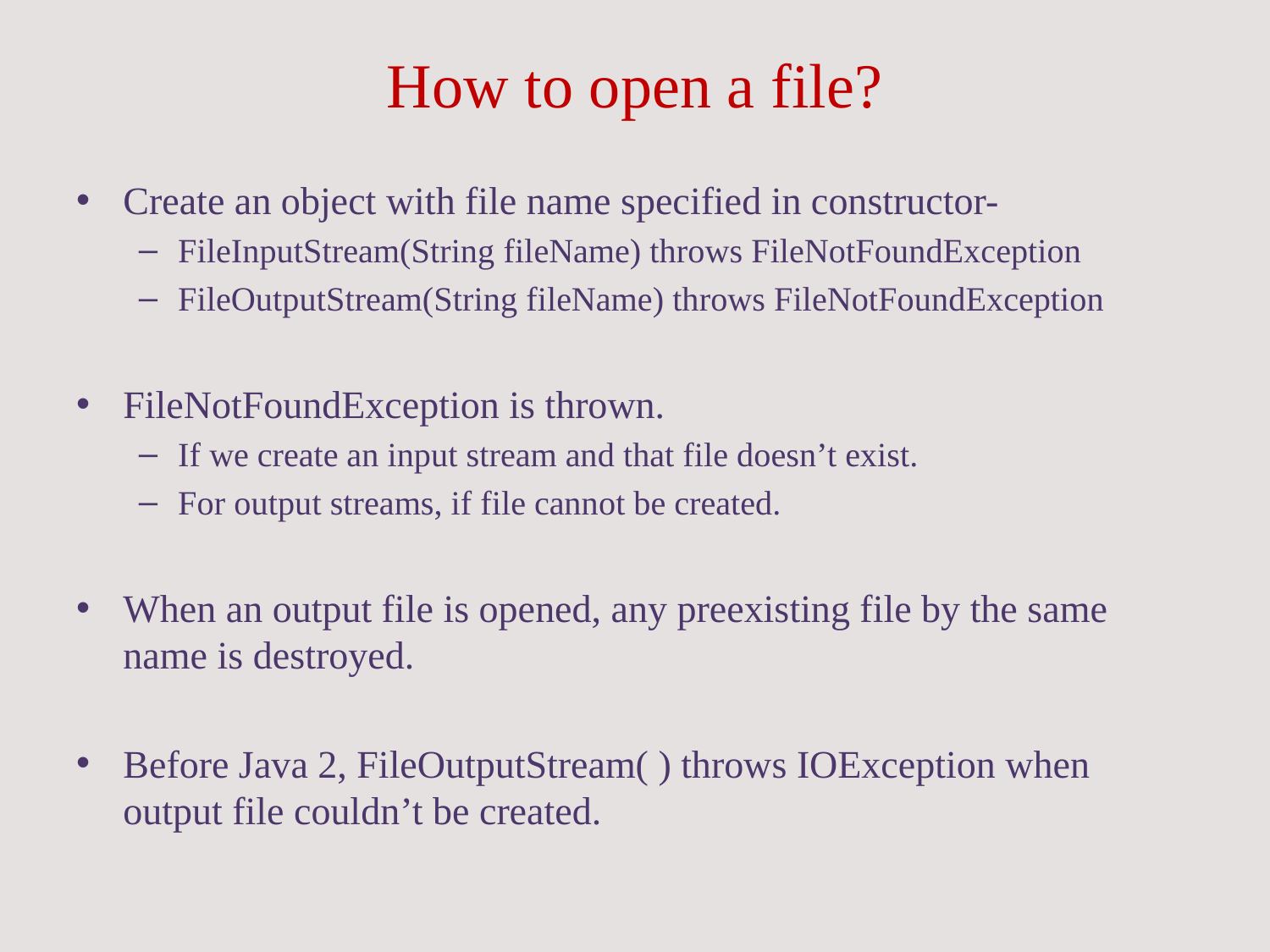

# How to open a file?
Create an object with file name specified in constructor-
FileInputStream(String fileName) throws FileNotFoundException
FileOutputStream(String fileName) throws FileNotFoundException

FileNotFoundException is thrown.
If we create an input stream and that file doesn’t exist.
For output streams, if file cannot be created.

When an output file is opened, any preexisting file by the same name is destroyed.

Before Java 2, FileOutputStream( ) throws IOException when output file couldn’t be created.